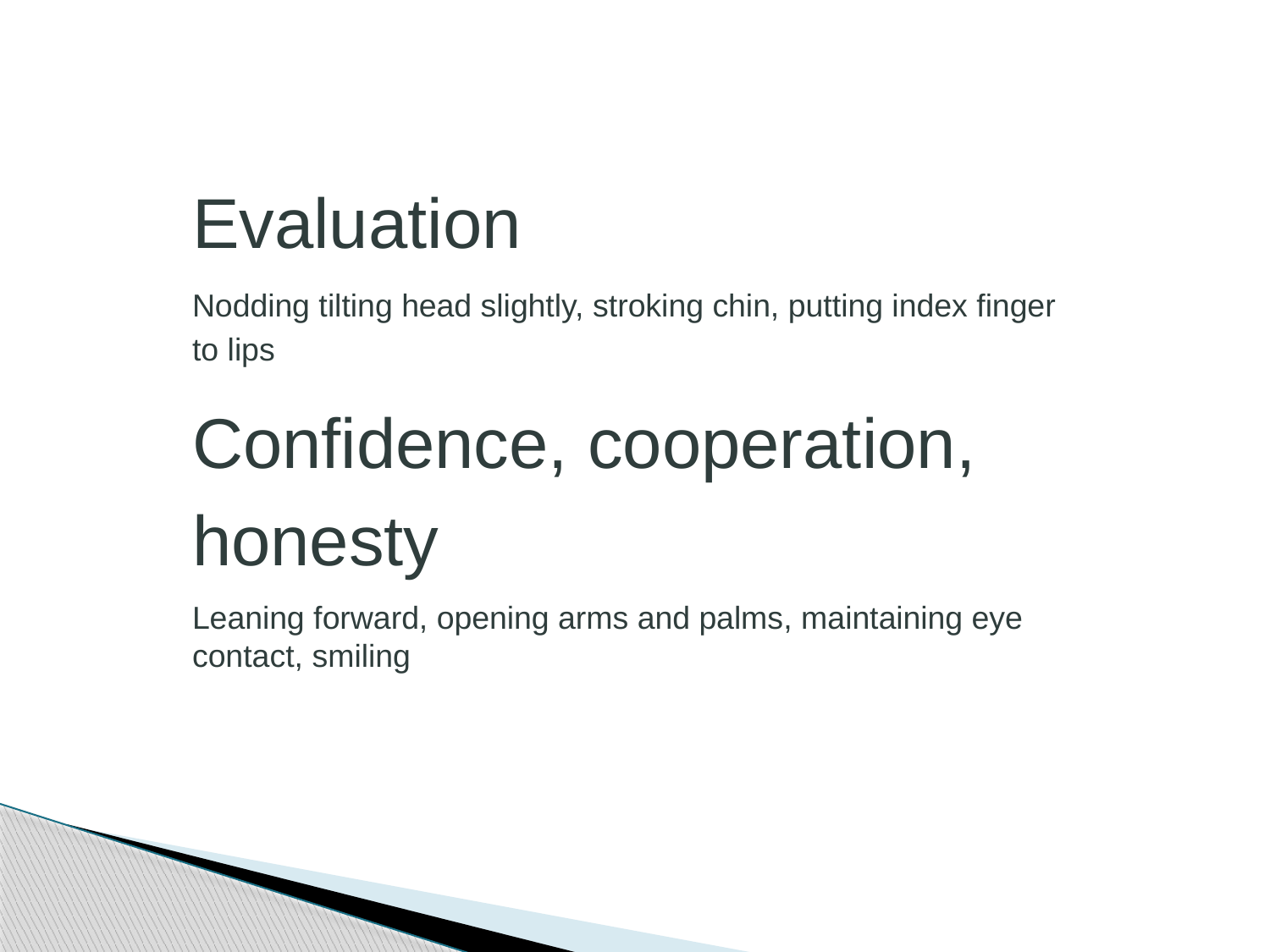

Evaluation
Nodding tilting head slightly, stroking chin, putting index finger to lips
Confidence, cooperation, honesty
Leaning forward, opening arms and palms, maintaining eye contact, smiling